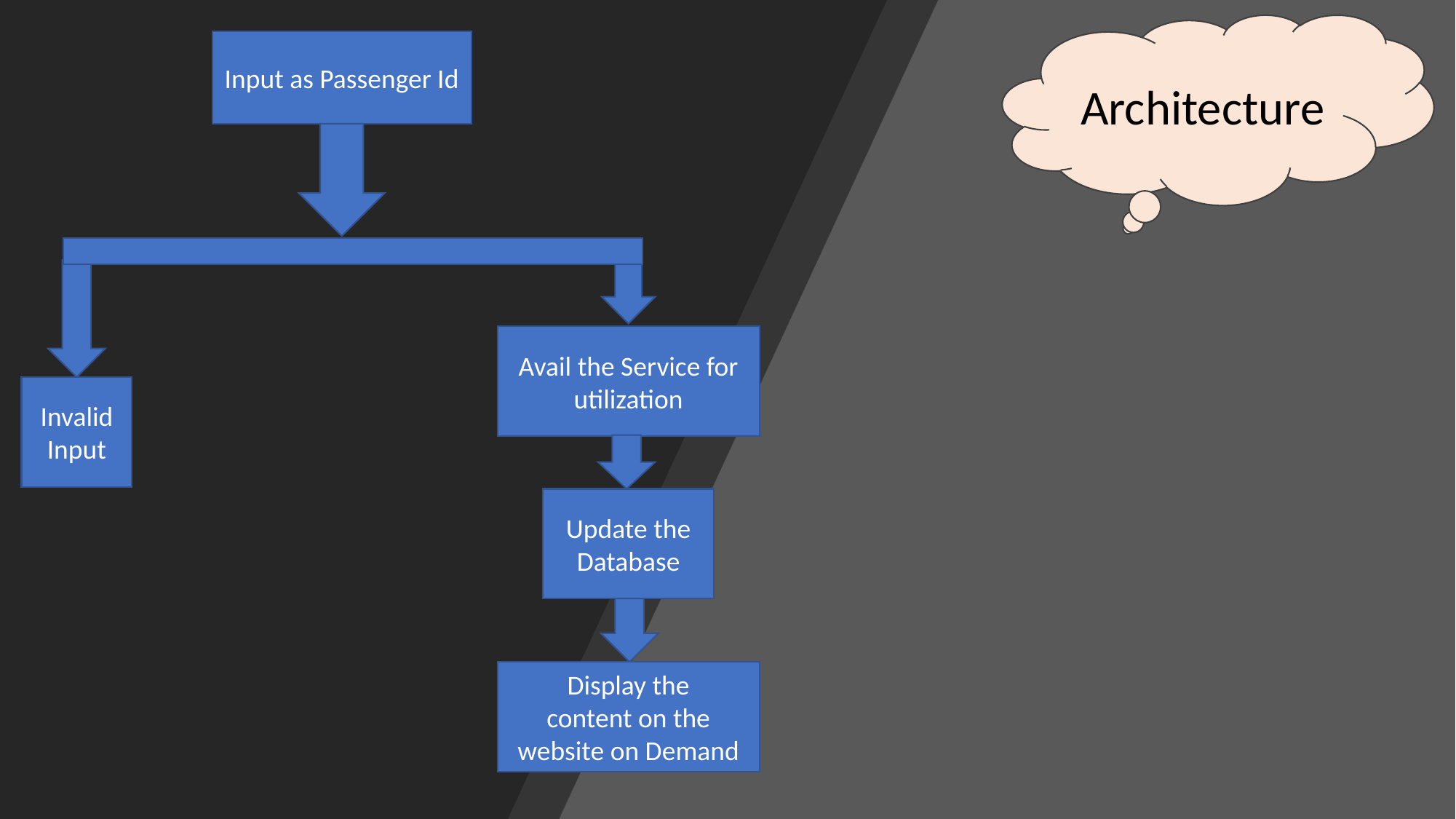

Architecture
Input as Passenger Id

Avail the Service for utilization
Invalid
Input

Update the Database

Display the content on the website on Demand